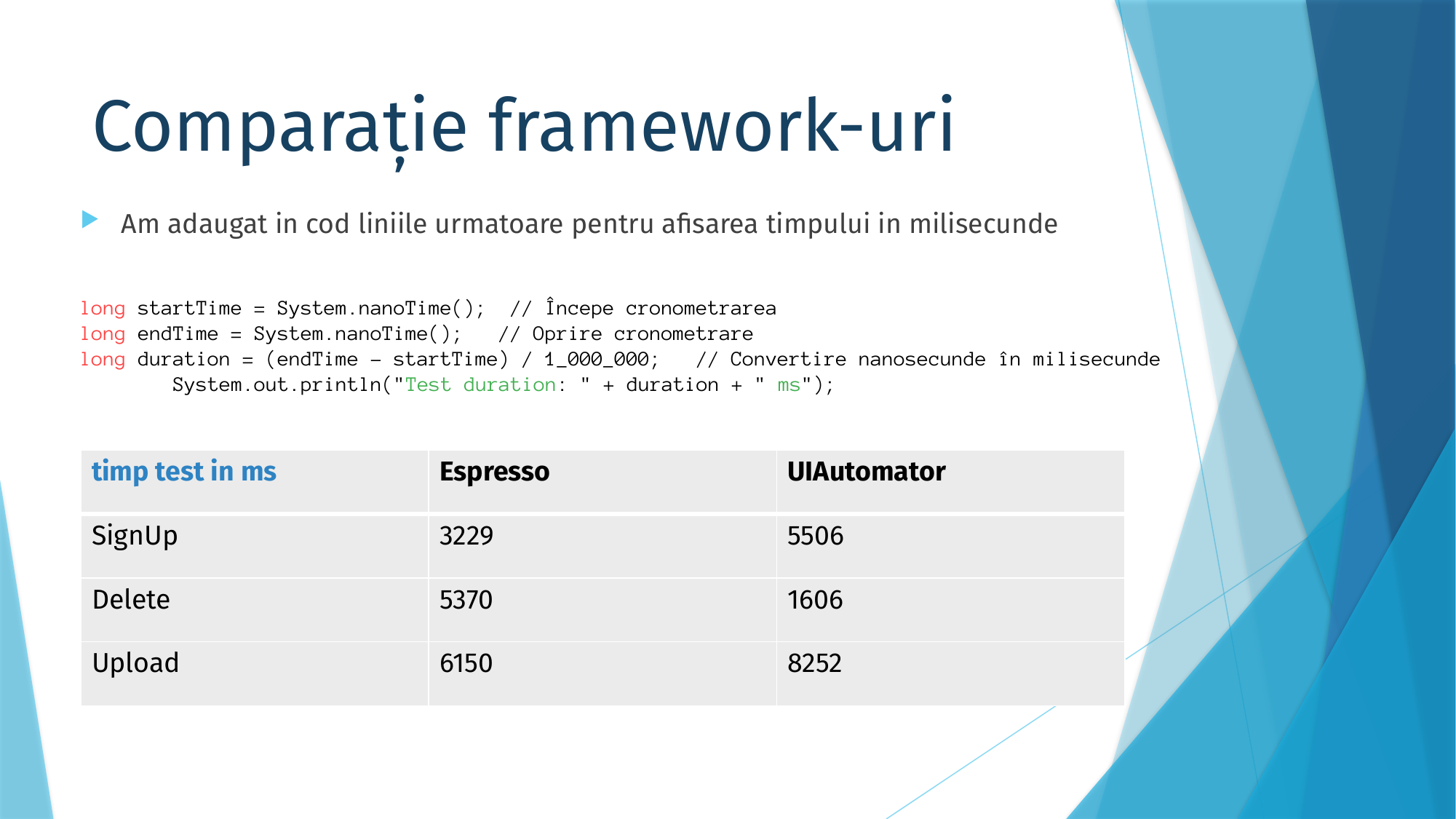

# Comparație framework-uri
Am adaugat in cod liniile urmatoare pentru afisarea timpului in milisecunde

long startTime = System.nanoTime();  // Începe cronometrarea
long endTime = System.nanoTime();   // Oprire cronometrare
long duration = (endTime - startTime) / 1_000_000;   // Convertire nanosecunde în milisecunde
        System.out.println("Test duration: " + duration + " ms");
| timp test in ms | Espresso | UIAutomator |
| --- | --- | --- |
| SignUp | 3229 | 5506 |
| Delete | 5370 | 1606 |
| Upload | 6150 | 8252 |